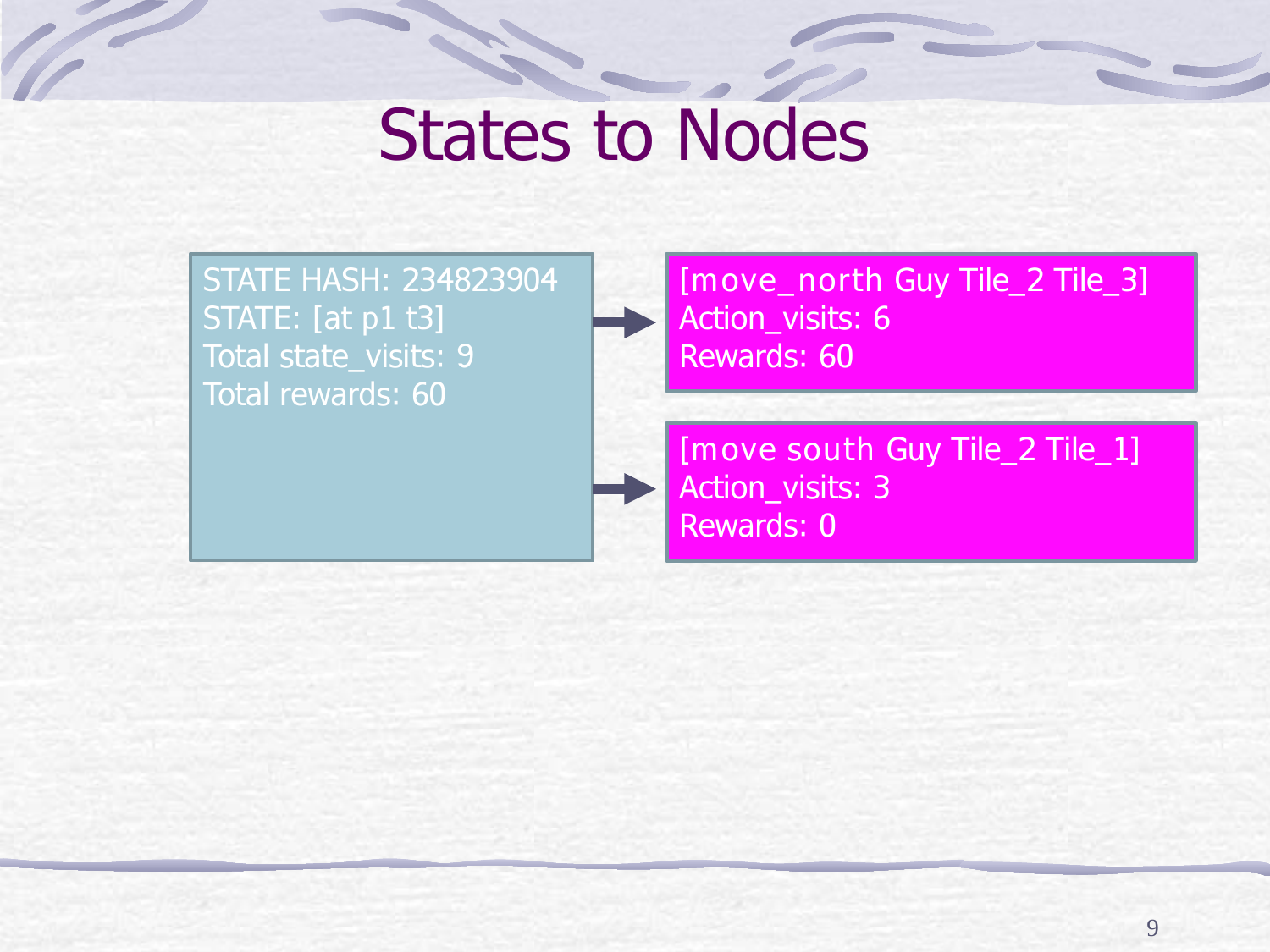

# States to Nodes
STATE HASH: 234823904
STATE: [at p1 t3]
Total state_visits: 9
Total rewards: 60
[move_north Guy Tile_2 Tile_3]
Action_visits: 6
Rewards: 60
[move south Guy Tile_2 Tile_1]
Action_visits: 3
Rewards: 0
9